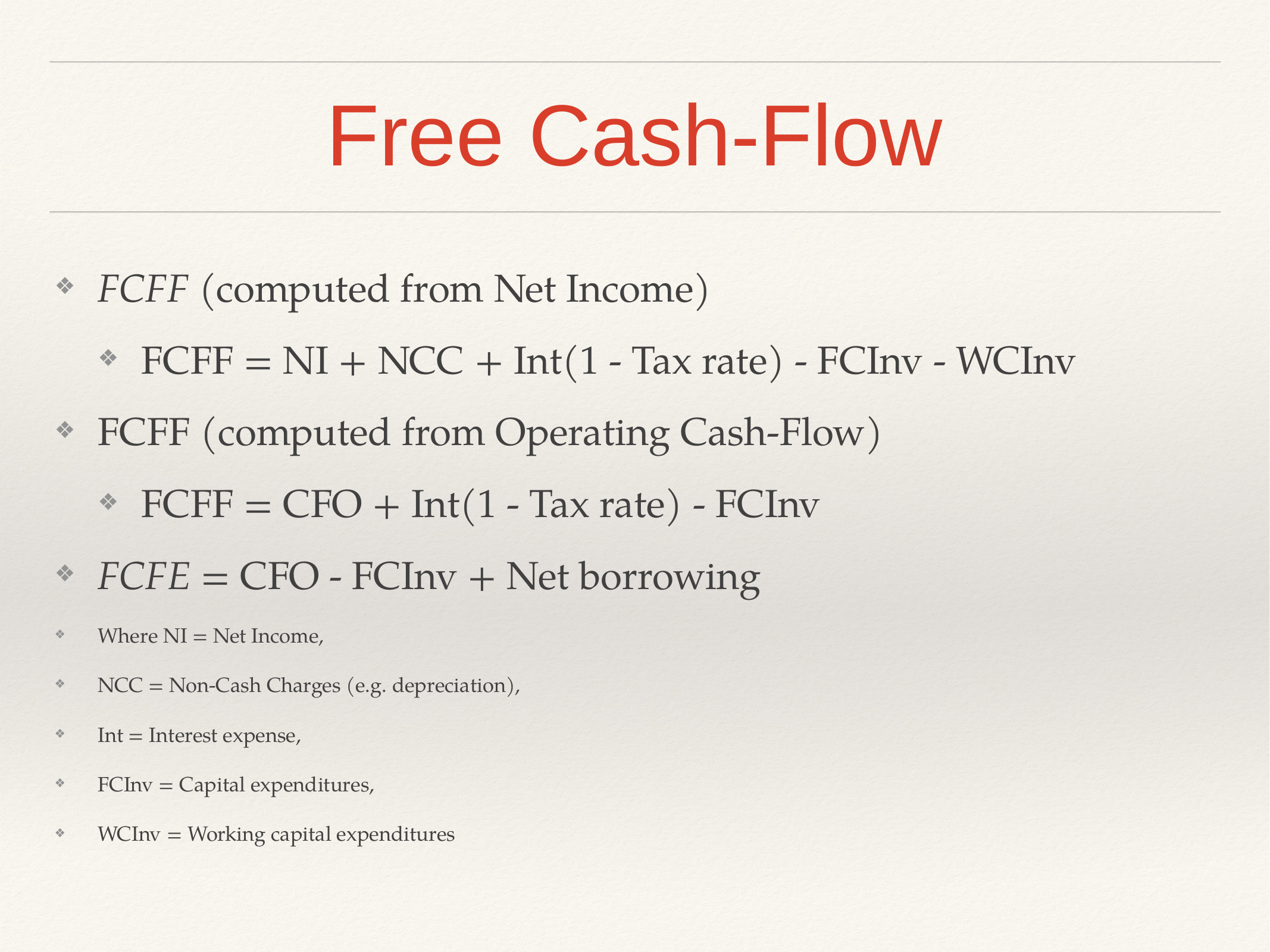

# Free Cash-Flow
FCFF (computed from Net Income)
FCFF = NI + NCC + Int(1 - Tax rate) - FCInv - WCInv
FCFF (computed from Operating Cash-Flow)
FCFF = CFO + Int(1 - Tax rate) - FCInv
FCFE = CFO - FCInv + Net borrowing
Where NI = Net Income,
NCC = Non-Cash Charges (e.g. depreciation),
Int = Interest expense,
FCInv = Capital expenditures,
WCInv = Working capital expenditures